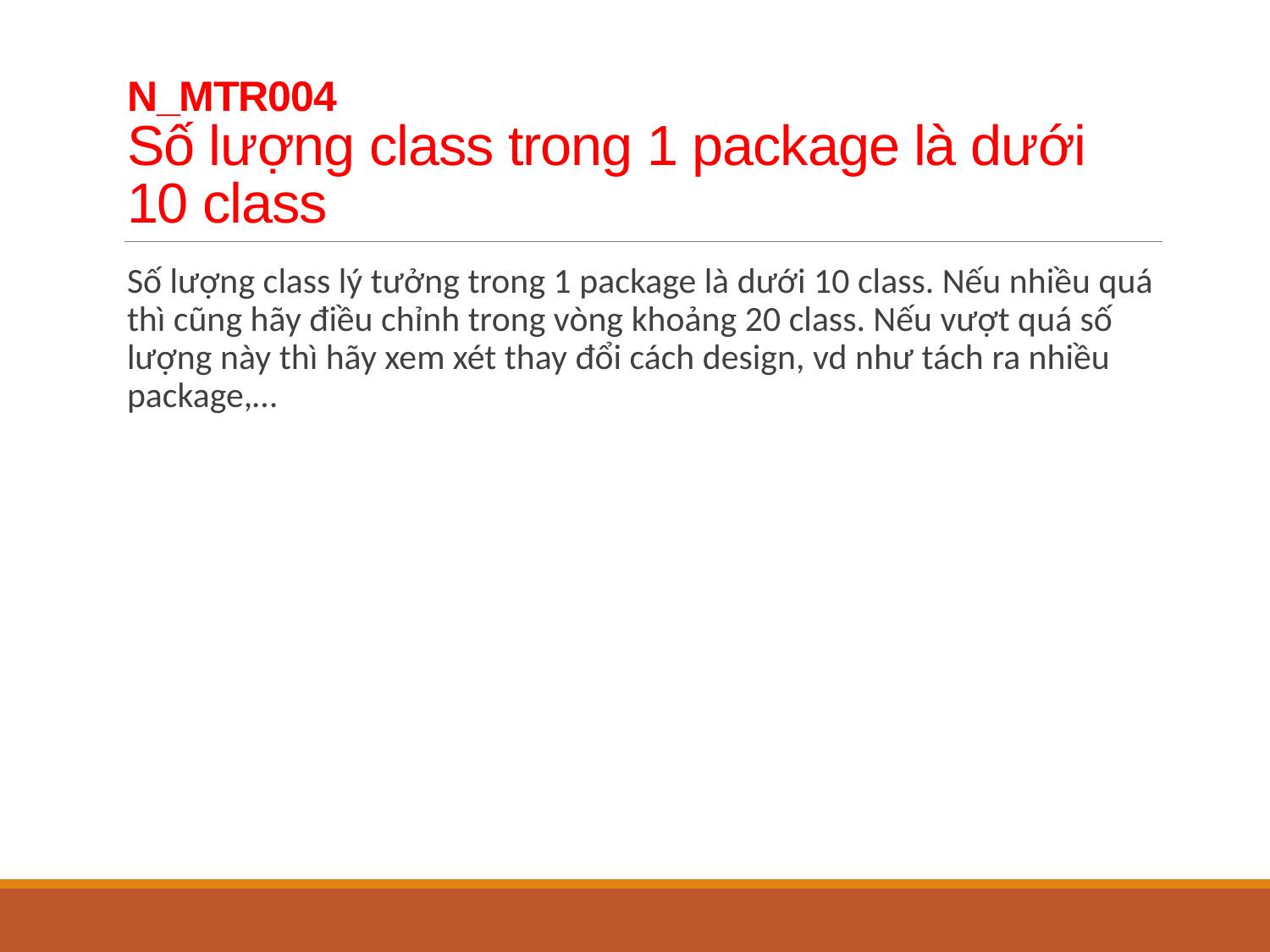

# N_MTR004 Số lượng class trong 1 package là dưới 10 class
Số lượng class lý tưởng trong 1 package là dưới 10 class. Nếu nhiều quá thì cũng hãy điều chỉnh trong vòng khoảng 20 class. Nếu vượt quá số lượng này thì hãy xem xét thay đổi cách design, vd như tách ra nhiều package,…